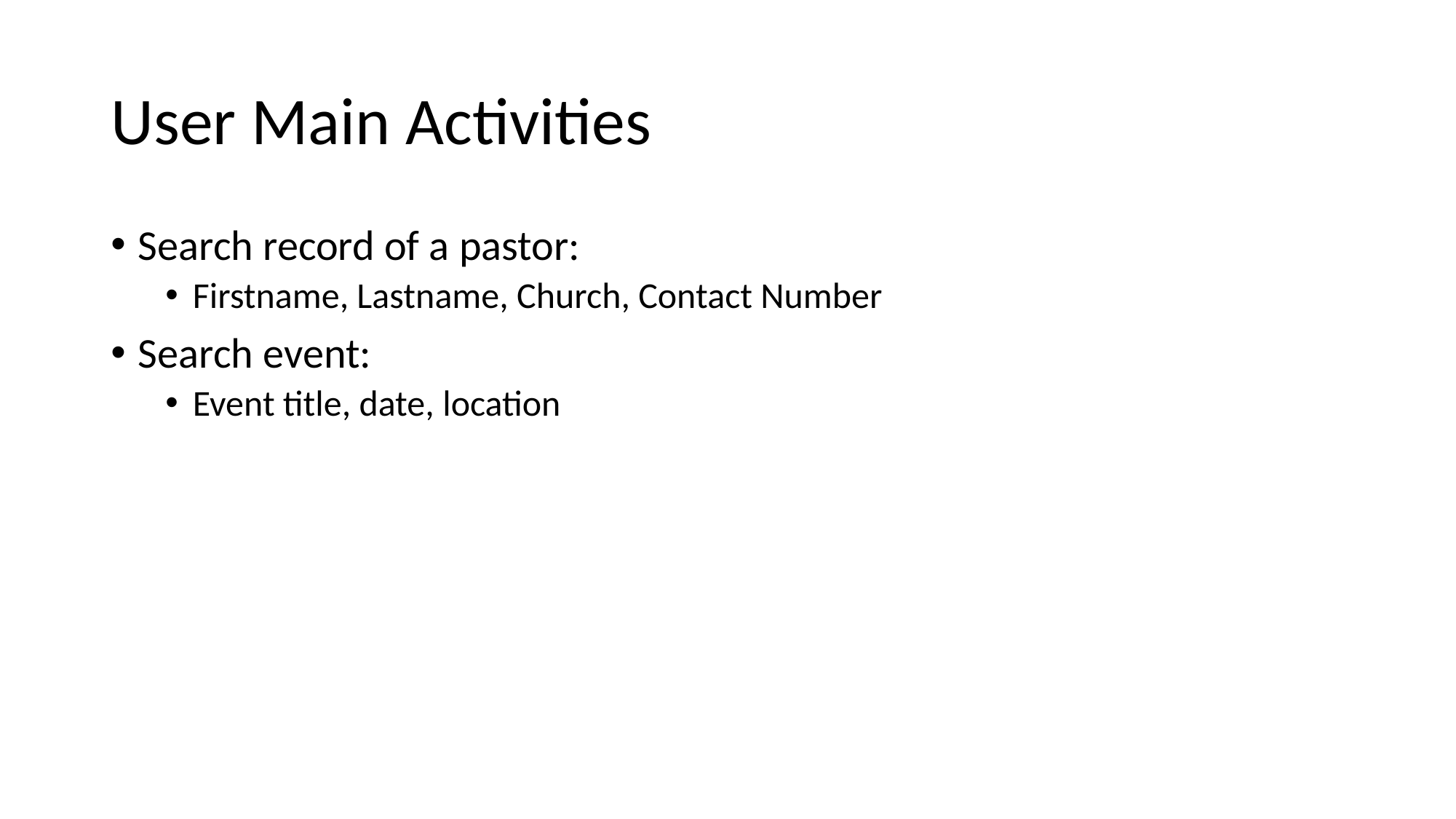

# User Main Activities
Search record of a pastor:
Firstname, Lastname, Church, Contact Number
Search event:
Event title, date, location